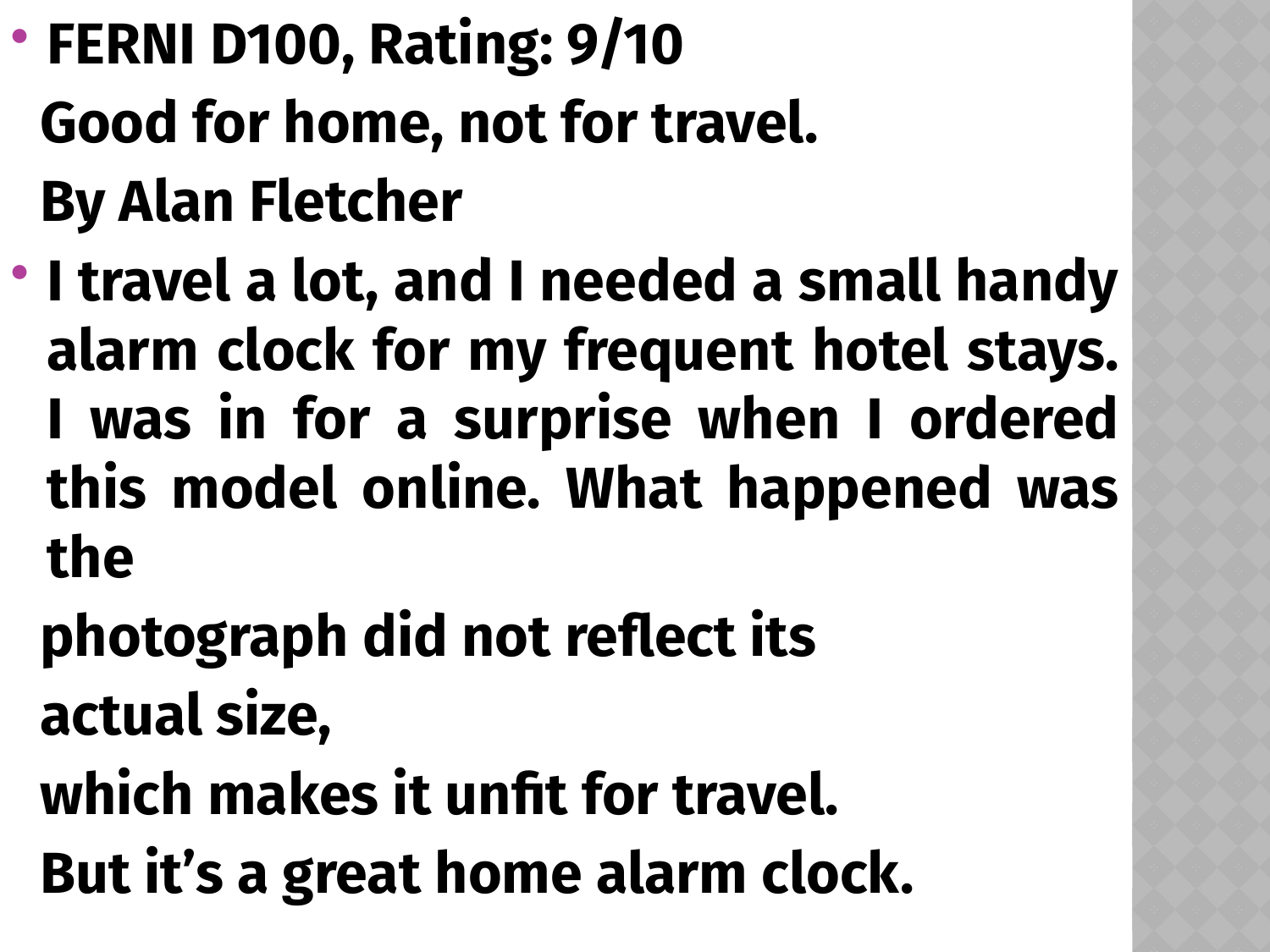

FERNI D100, Rating: 9/10
  Good for home, not for travel.
  By Alan Fletcher
I travel a lot, and I needed a small handy alarm clock for my frequent hotel stays. I was in for a surprise when I ordered this model online. What happened was the
  photograph did not reflect its
  actual size,
  which makes it unfit for travel.
  But it’s a great home alarm clock.

#